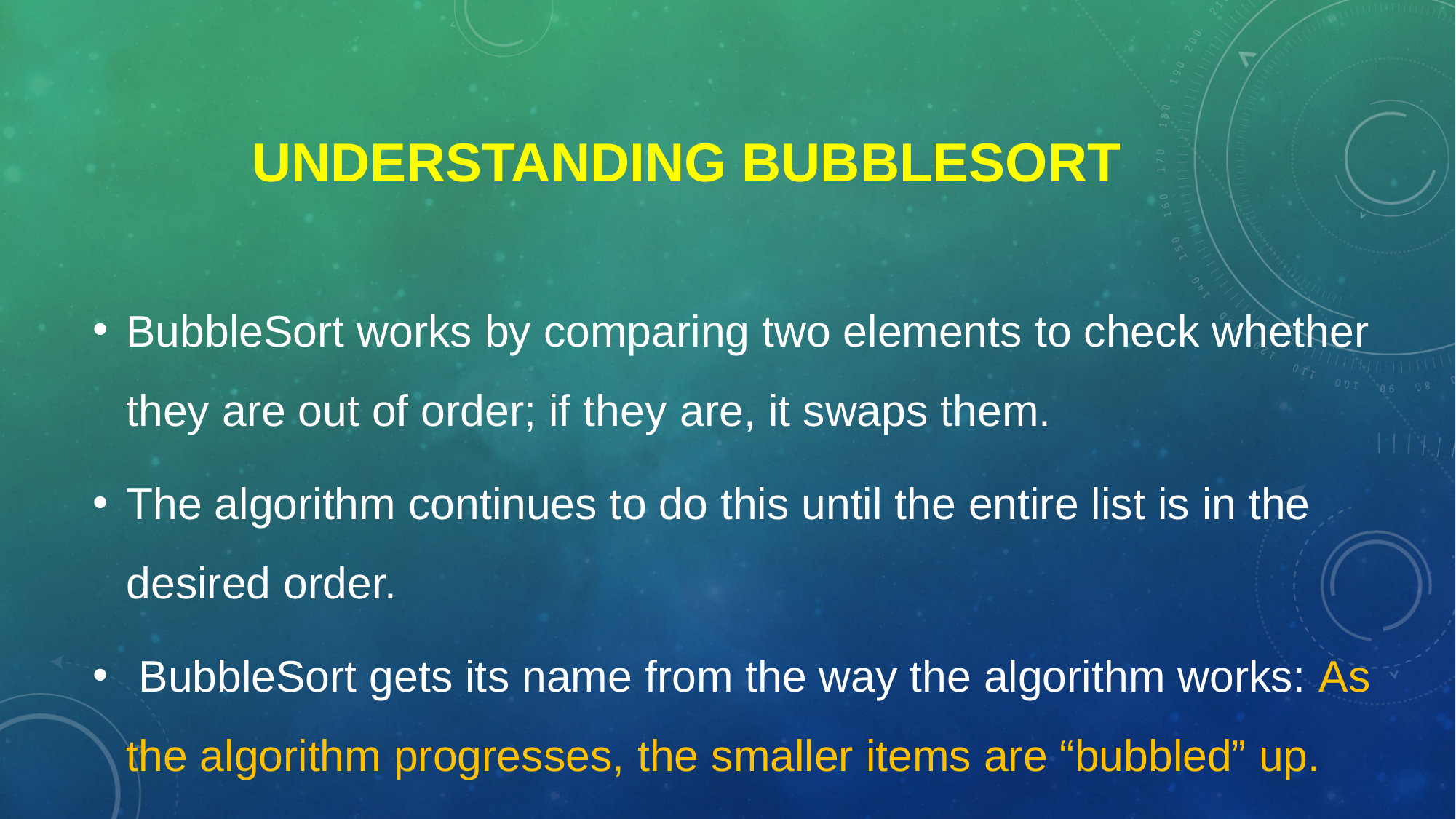

# Understanding BubbleSort
BubbleSort works by comparing two elements to check whether they are out of order; if they are, it swaps them.
The algorithm continues to do this until the entire list is in the desired order.
 BubbleSort gets its name from the way the algorithm works: As the algorithm progresses, the smaller items are “bubbled” up.